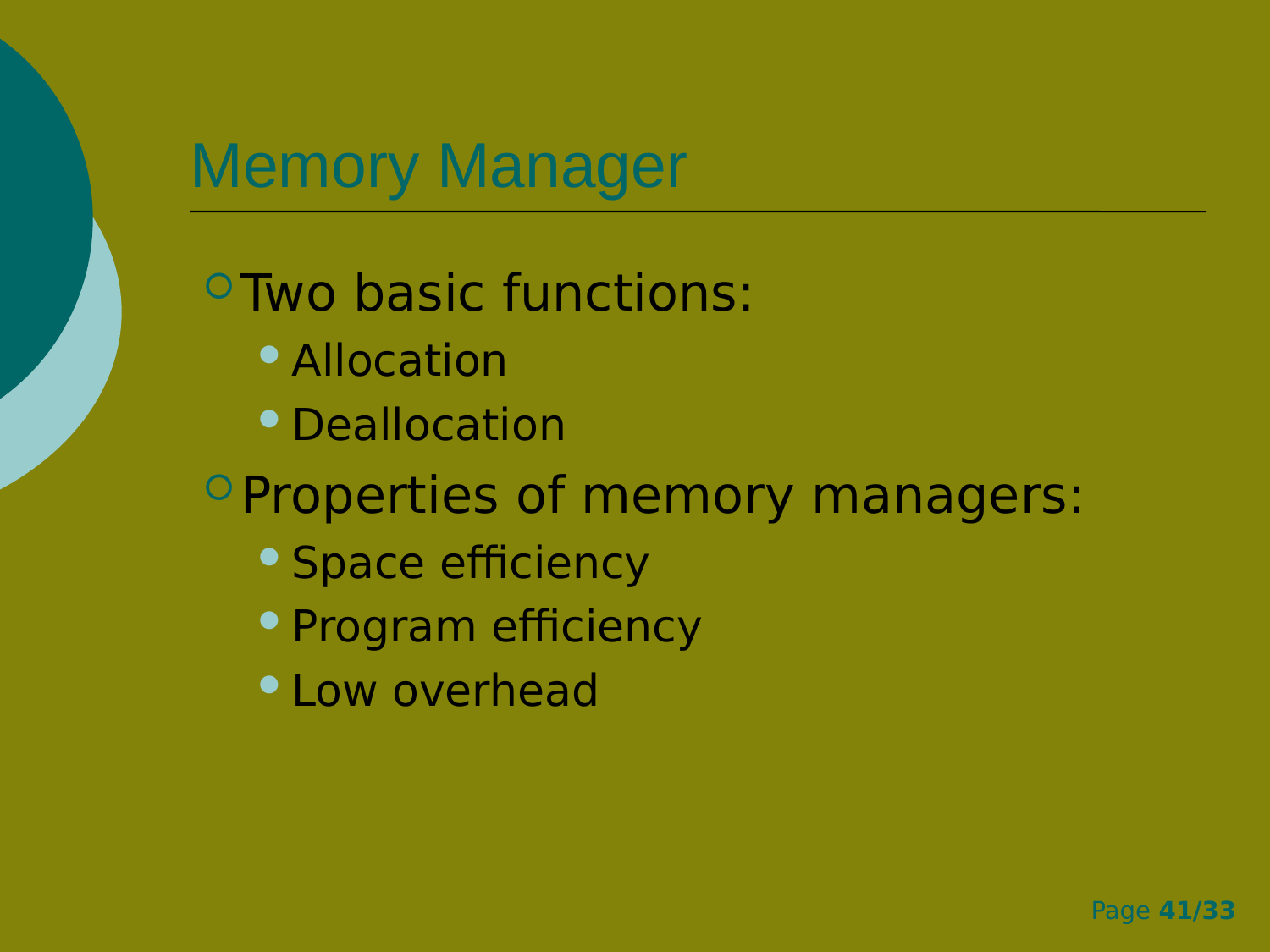

# Memory Manager
Two basic functions:
Allocation
Deallocation
Properties of memory managers:
Space efficiency
Program efficiency
Low overhead